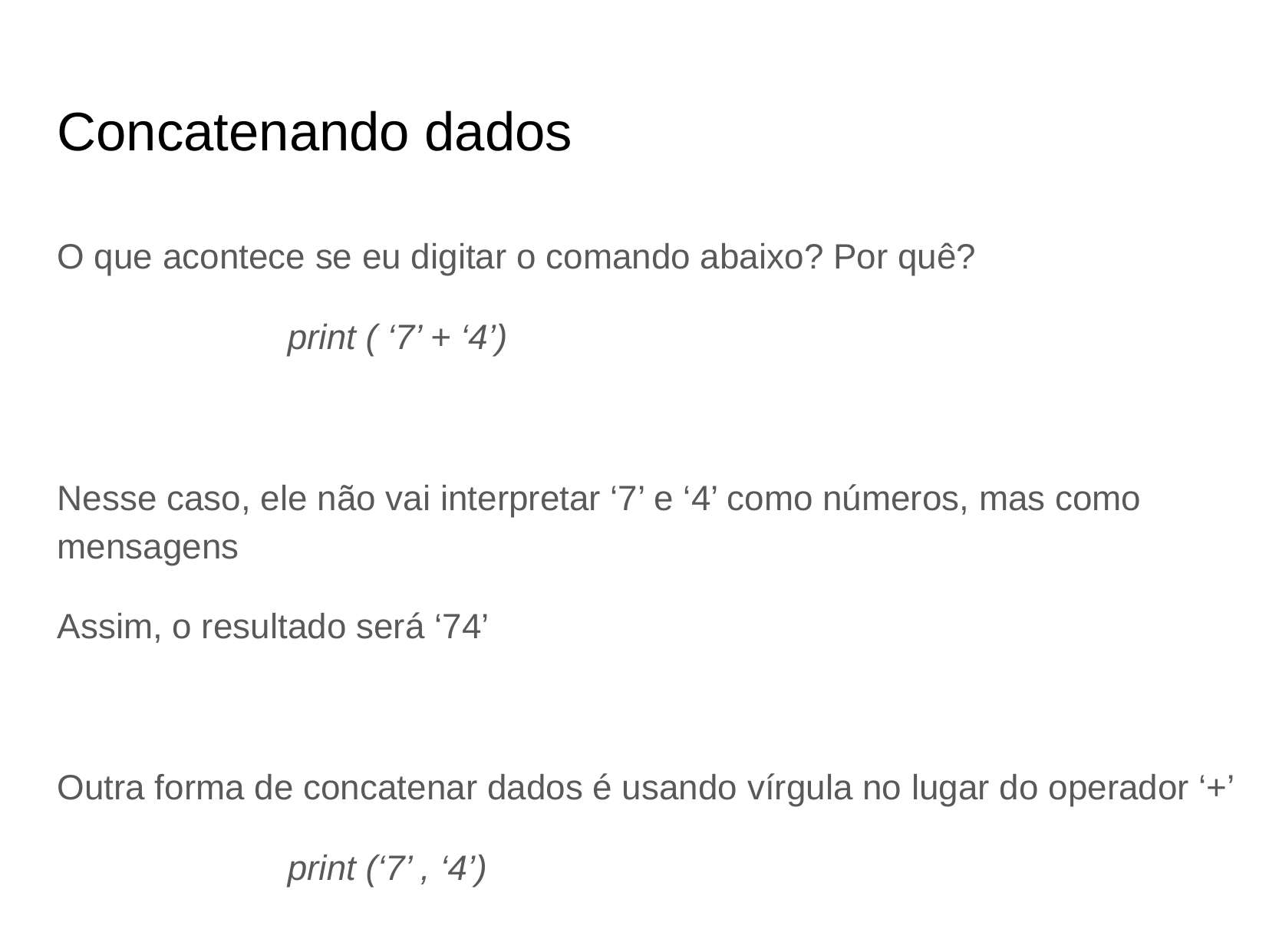

# Concatenando dados
O que acontece se eu digitar o comando abaixo? Por quê?
		print ( ‘7’ + ‘4’)

Nesse caso, ele não vai interpretar ‘7’ e ‘4’ como números, mas como mensagens
Assim, o resultado será ‘74’

Outra forma de concatenar dados é usando vírgula no lugar do operador ‘+’
		print (‘7’ , ‘4’)